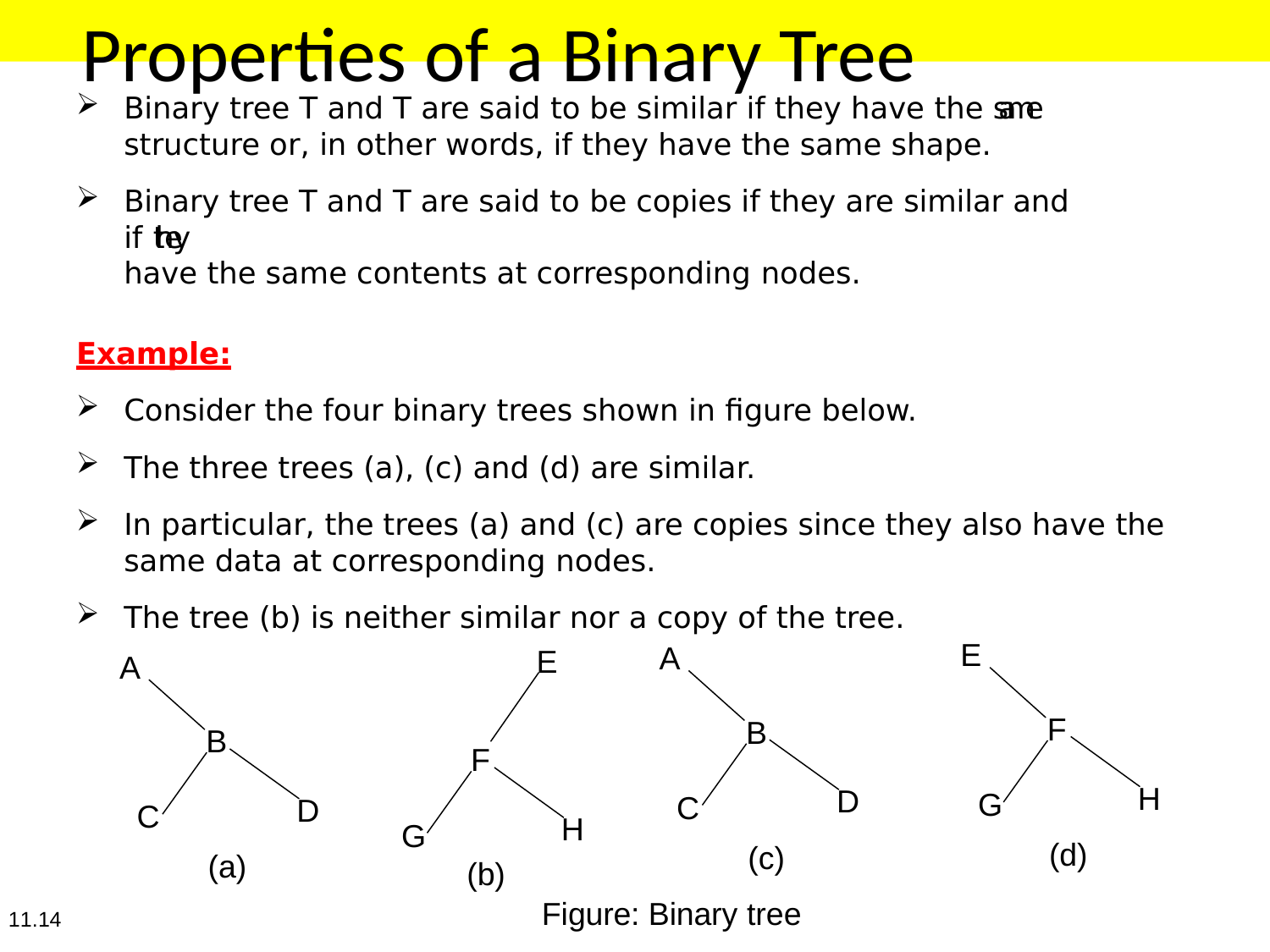

# Properties of a Binary Tree
Binary tree T and T are said to be similar if they have the same  structure or, in other words, if they have the same shape.
Binary tree T and T are said to be copies if they are similar and if they
have the same contents at corresponding nodes.

Example:
Consider the four binary trees shown in figure below.
The three trees (a), (c) and (d) are similar.
In particular, the trees (a) and (c) are copies since they also have the  same data at corresponding nodes.
The tree (b) is neither similar nor a copy of the tree.
E
A
E
A

F
B
B

F

H
D
G
C
D
C
H
G
(d)
(c)
(a)
(b)
Figure: Binary tree
11.14